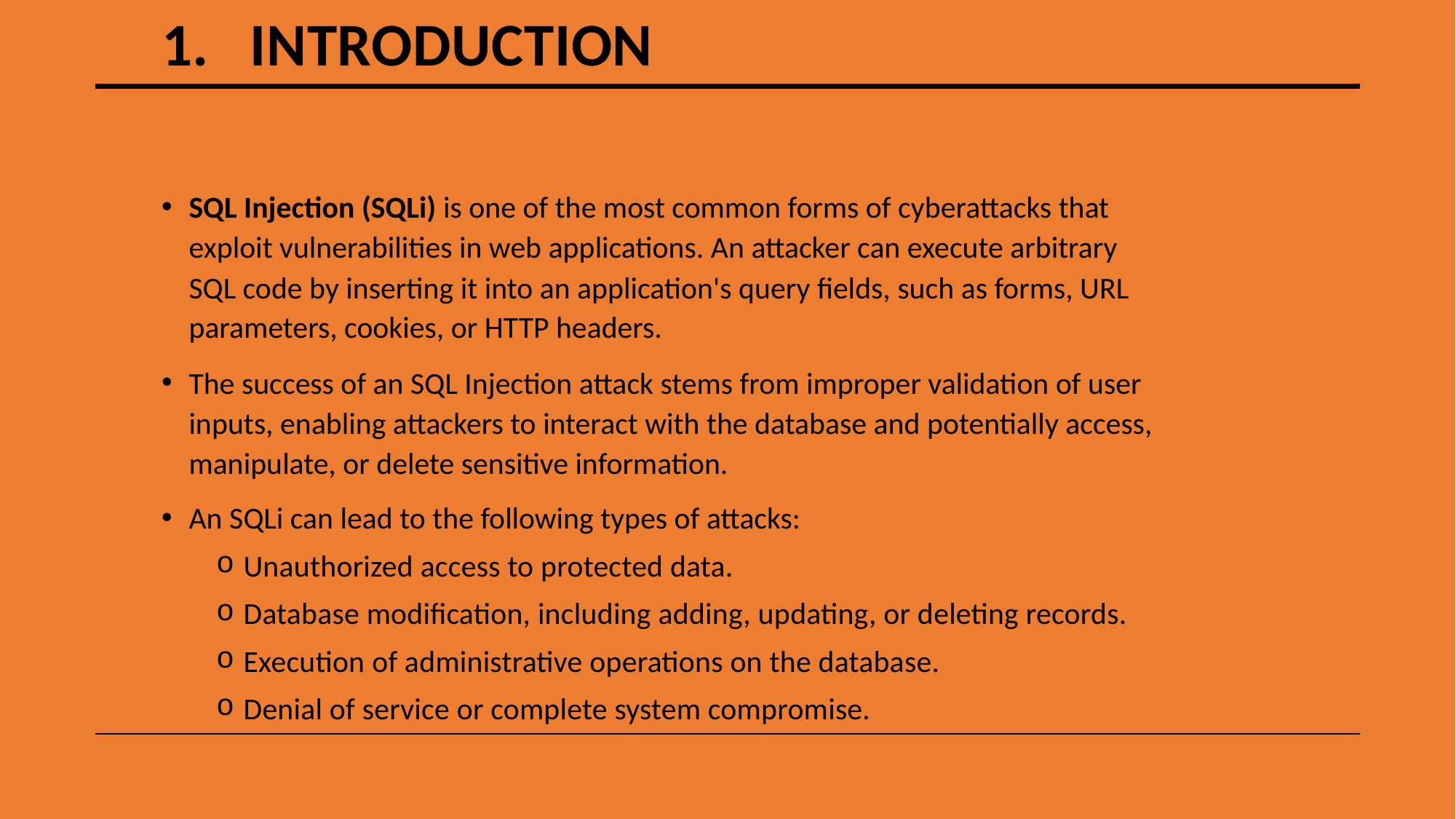

# Introduction
SQL Injection (SQLi) is one of the most common forms of cyberattacks that exploit vulnerabilities in web applications. An attacker can execute arbitrary SQL code by inserting it into an application's query fields, such as forms, URL parameters, cookies, or HTTP headers.
The success of an SQL Injection attack stems from improper validation of user inputs, enabling attackers to interact with the database and potentially access, manipulate, or delete sensitive information.
An SQLi can lead to the following types of attacks:
Unauthorized access to protected data.
Database modification, including adding, updating, or deleting records.
Execution of administrative operations on the database.
Denial of service or complete system compromise.